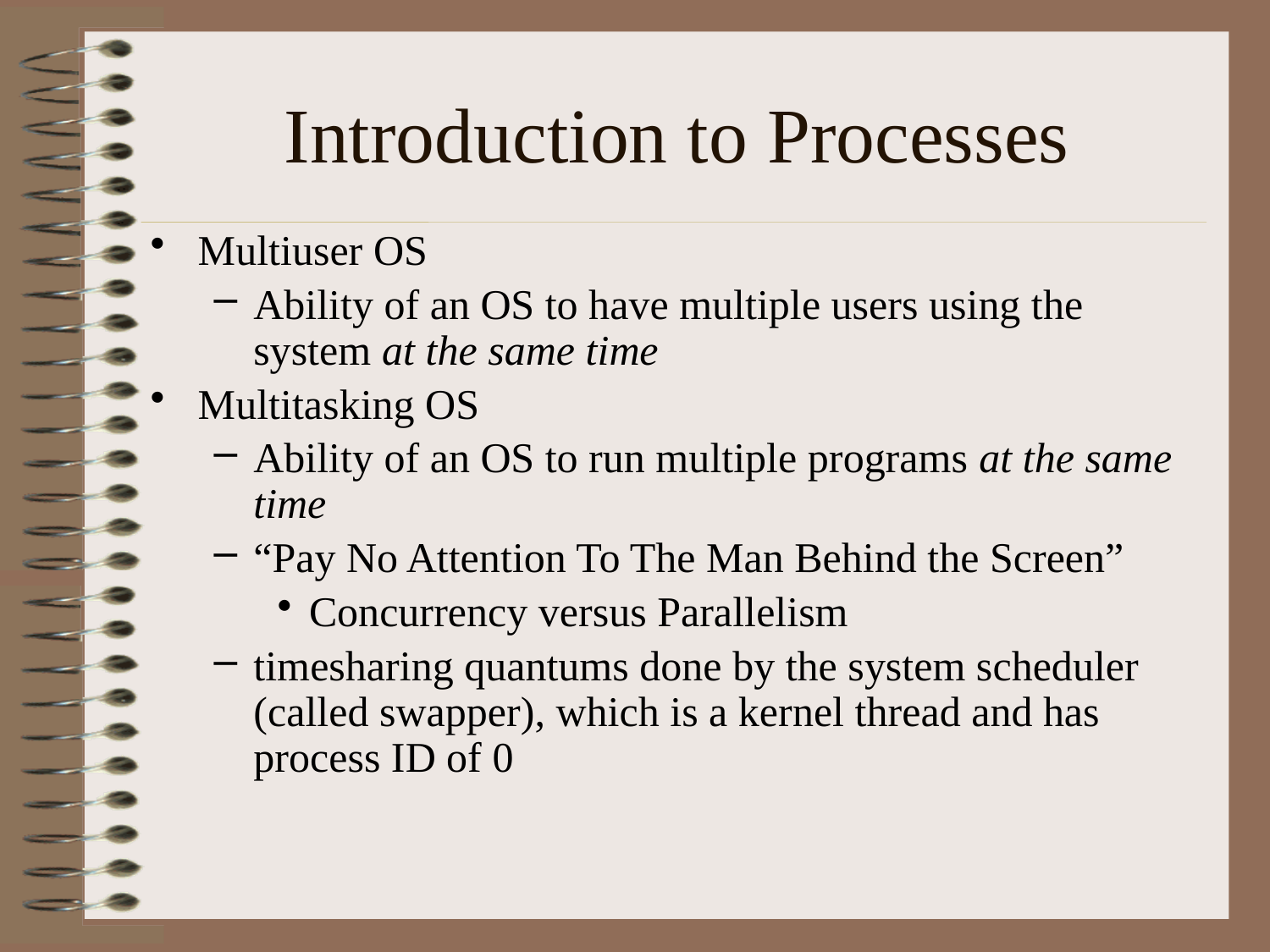

# Introduction to Processes
Multiuser OS
Ability of an OS to have multiple users using the system at the same time
Multitasking OS
Ability of an OS to run multiple programs at the same time
“Pay No Attention To The Man Behind the Screen”
Concurrency versus Parallelism
timesharing quantums done by the system scheduler (called swapper), which is a kernel thread and has process ID of 0